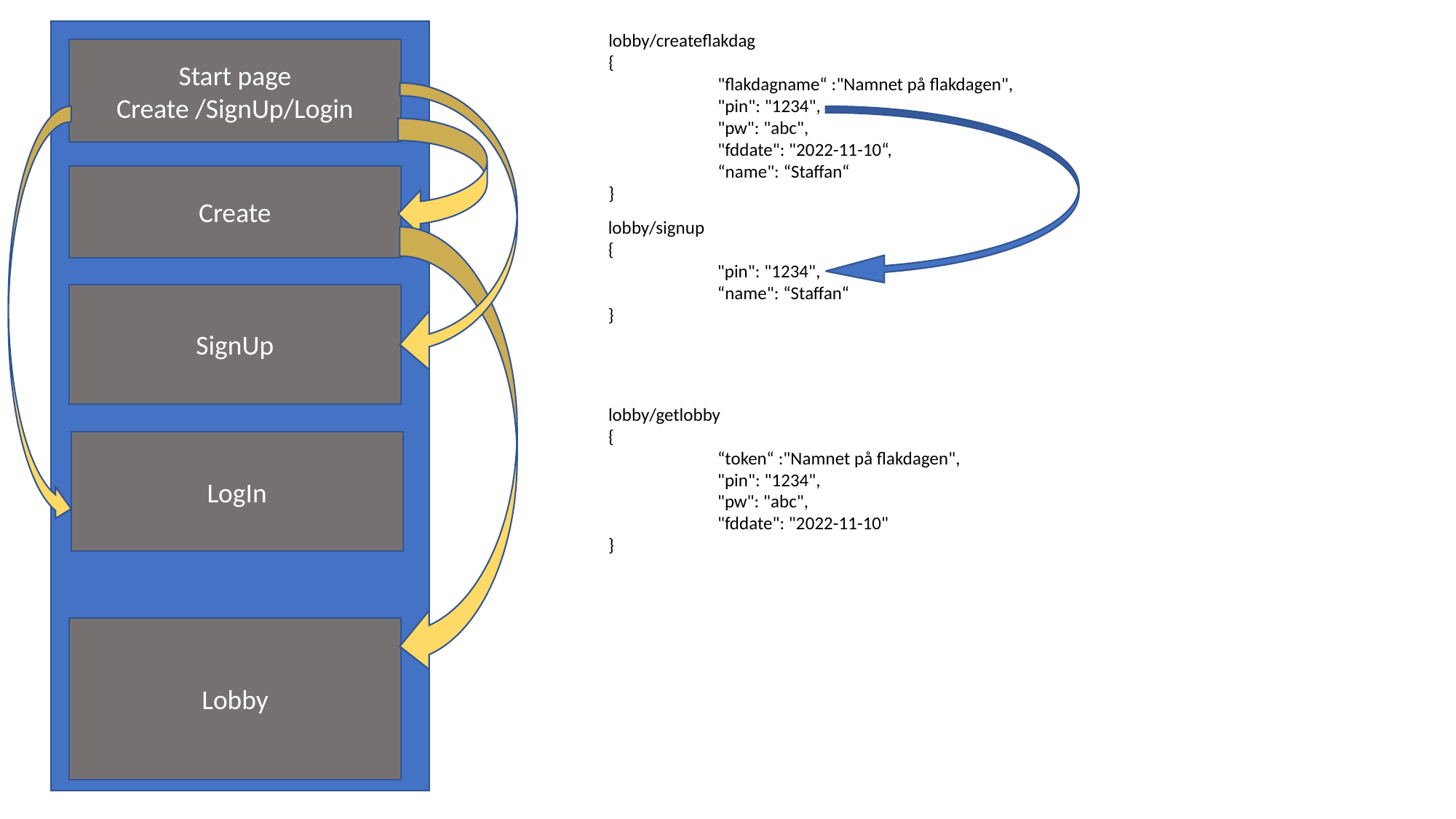

lobby/createflakdag
{
	"flakdagname“ :"Namnet på flakdagen",
	"pin": "1234",
	"pw": "abc",
	"fddate": "2022-11-10“,
	“name": “Staffan“
}
Start page
Create /SignUp/Login

Create

lobby/signup
{
	"pin": "1234",
	“name": “Staffan“
}

SignUp

lobby/getlobby
{
	“token“ :"Namnet på flakdagen",
	"pin": "1234",
	"pw": "abc",
	"fddate": "2022-11-10"
}
LogIn
Lobby